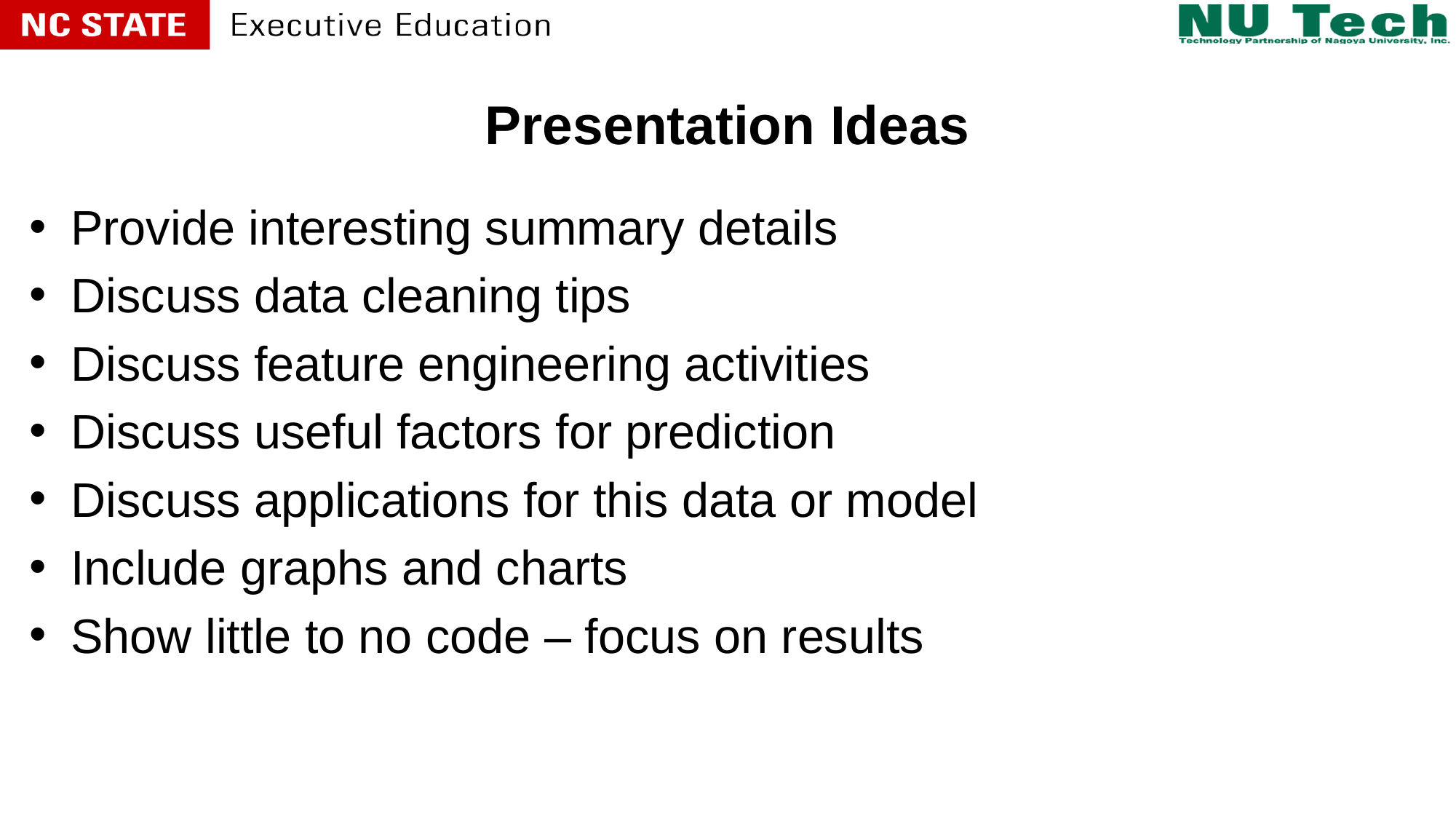

# Presentation Ideas
Provide interesting summary details
Discuss data cleaning tips
Discuss feature engineering activities
Discuss useful factors for prediction
Discuss applications for this data or model
Include graphs and charts
Show little to no code – focus on results